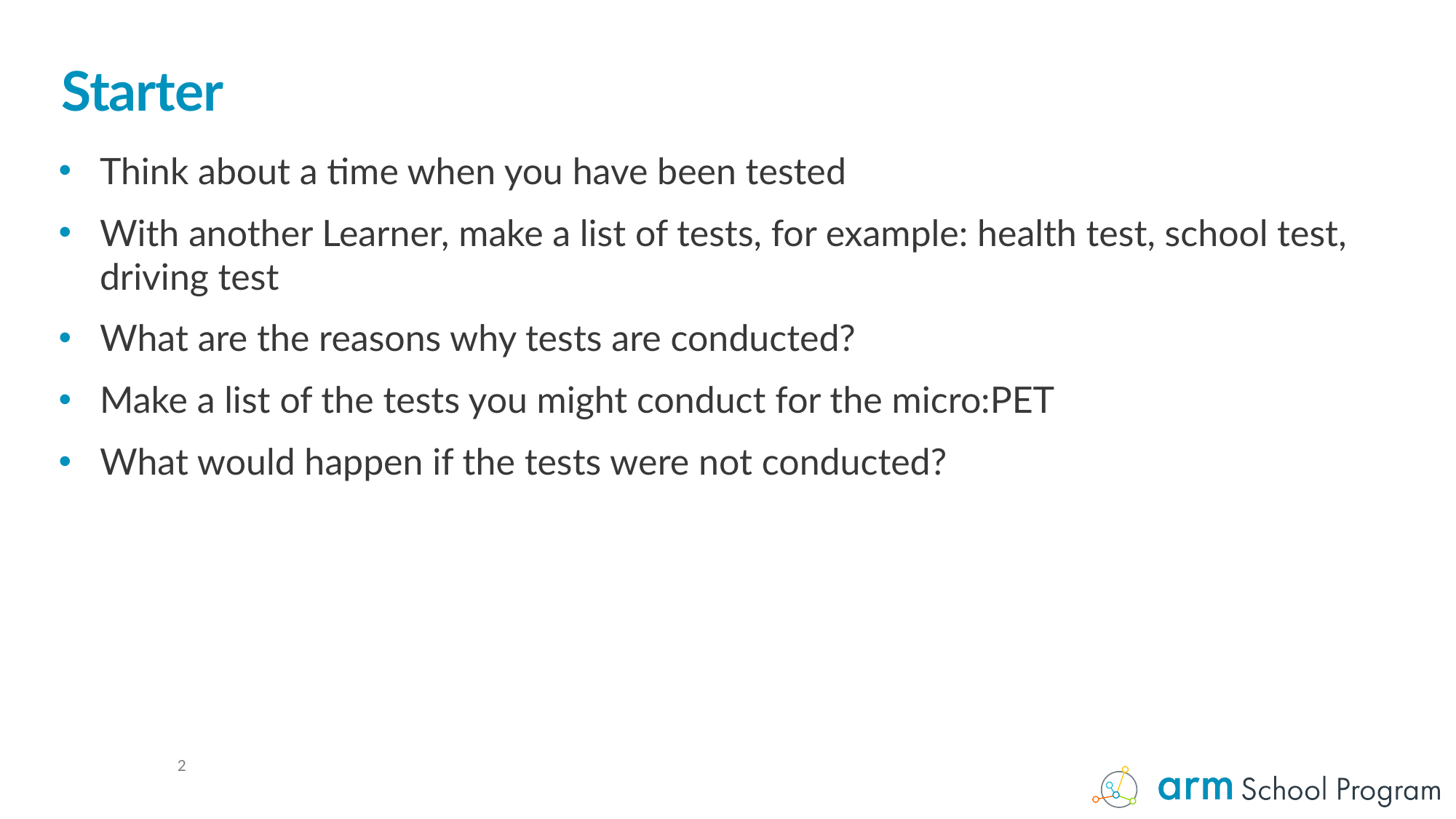

# Starter
Think about a time when you have been tested
With another Learner, make a list of tests, for example: health test, school test, driving test
What are the reasons why tests are conducted?
Make a list of the tests you might conduct for the micro:PET
What would happen if the tests were not conducted?